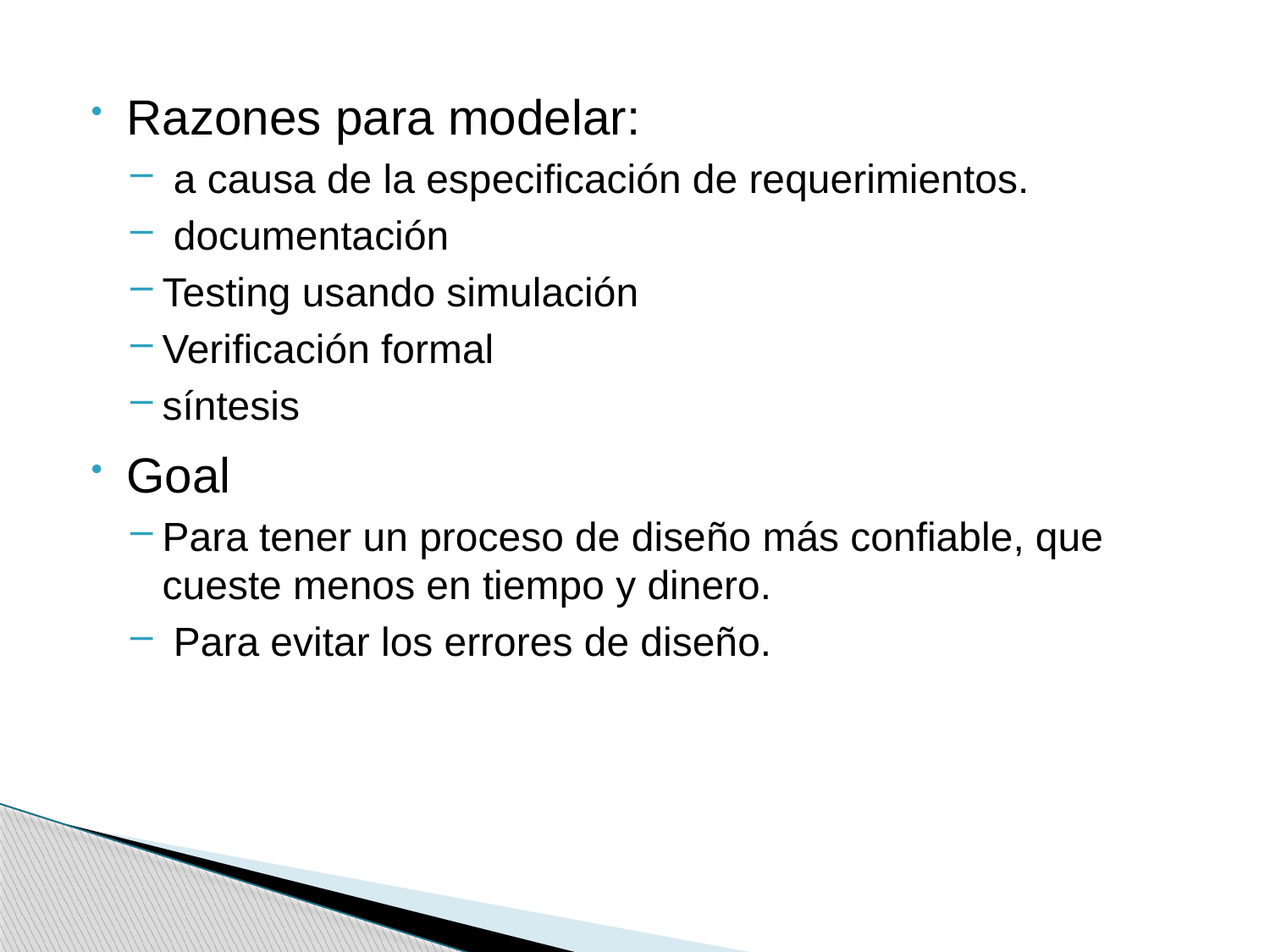

Razones para modelar:
 a causa de la especificación de requerimientos.
 documentación
Testing usando simulación
Verificación formal
síntesis
Goal
Para tener un proceso de diseño más confiable, que cueste menos en tiempo y dinero.
 Para evitar los errores de diseño.